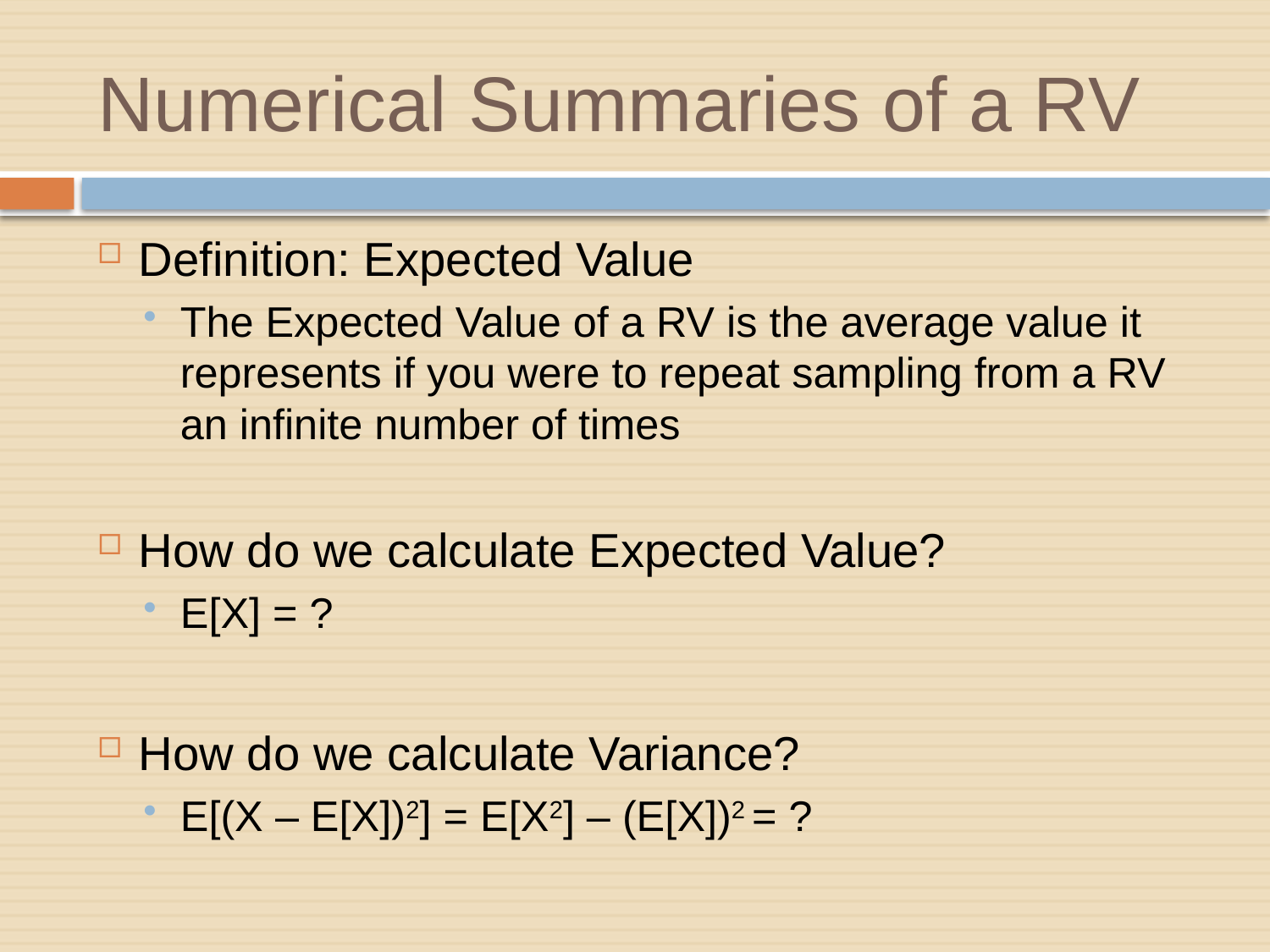

# Numerical Summaries of a RV
Definition: Expected Value
The Expected Value of a RV is the average value it represents if you were to repeat sampling from a RV an infinite number of times

How do we calculate Expected Value?
E[X] = ?

How do we calculate Variance?
E[(X – E[X])2] = E[X2] – (E[X])2 = ?